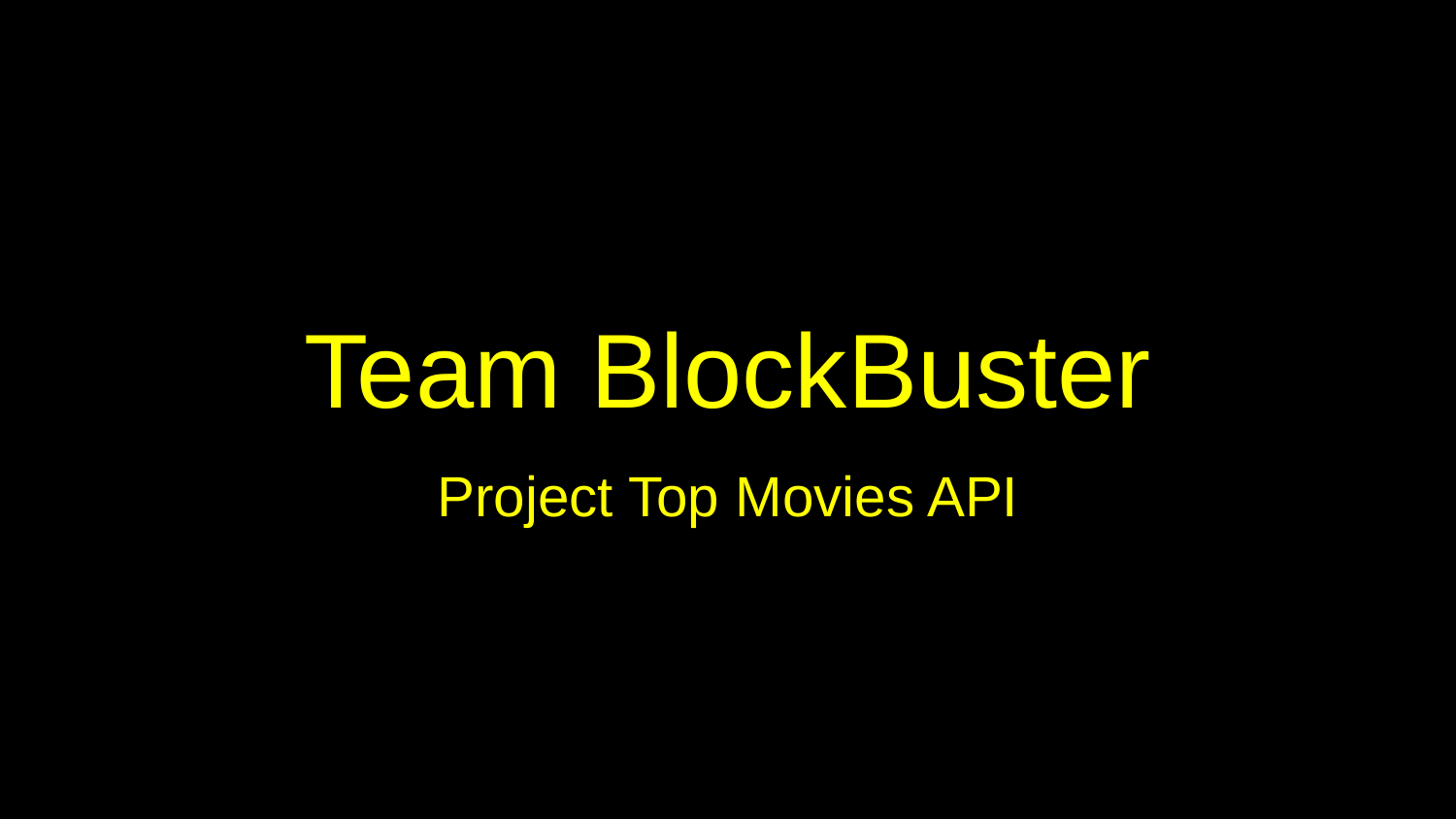

# Team BlockBuster
Project Top Movies API